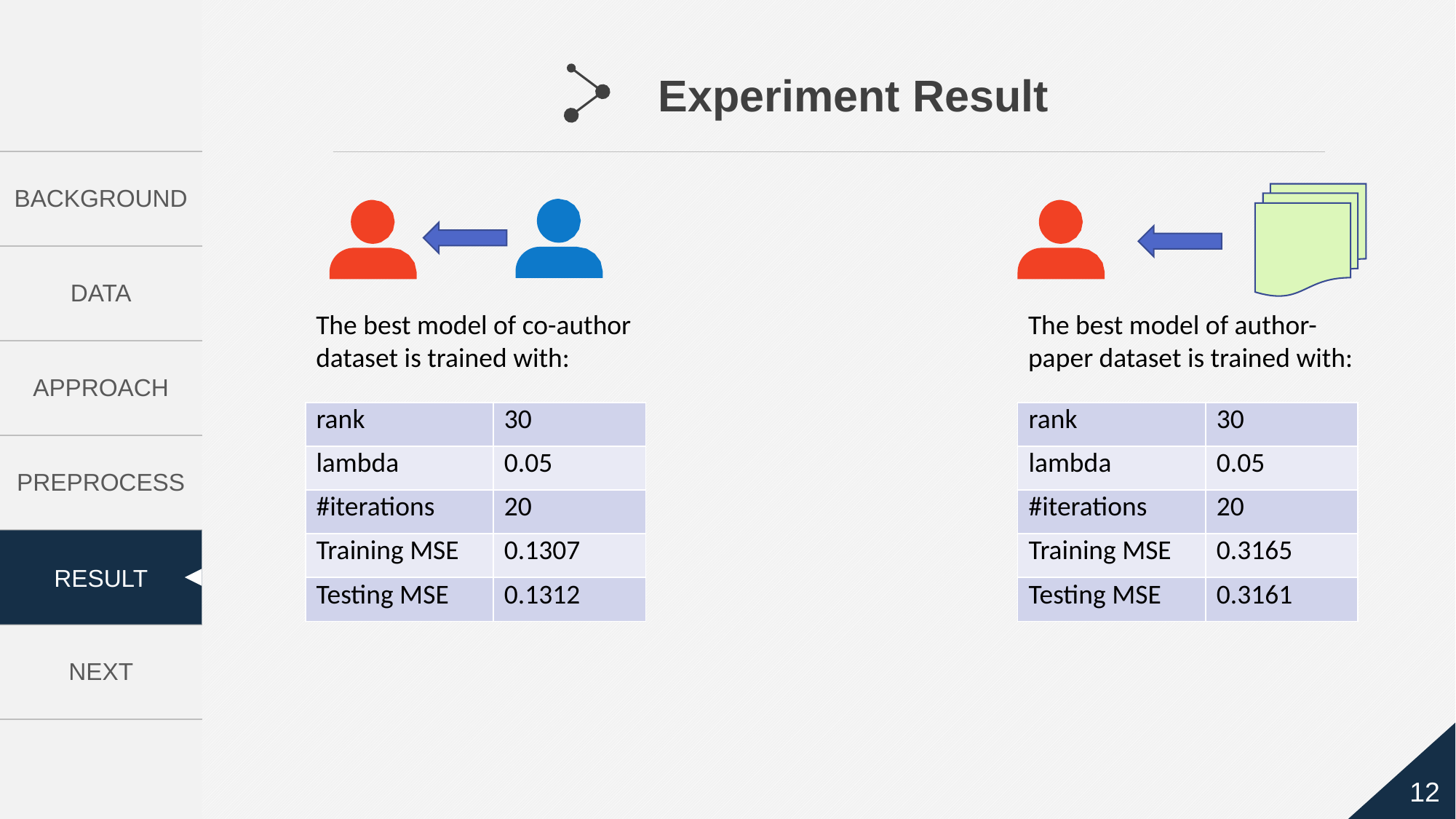

Experiment Result

The best model of co-author dataset is trained with:
The best model of author-paper dataset is trained with:
| rank | 30 |
| --- | --- |
| lambda | 0.05 |
| #iterations | 20 |
| Training MSE | 0.1307 |
| Testing MSE | 0.1312 |
| rank | 30 |
| --- | --- |
| lambda | 0.05 |
| #iterations | 20 |
| Training MSE | 0.3165 |
| Testing MSE | 0.3161 |